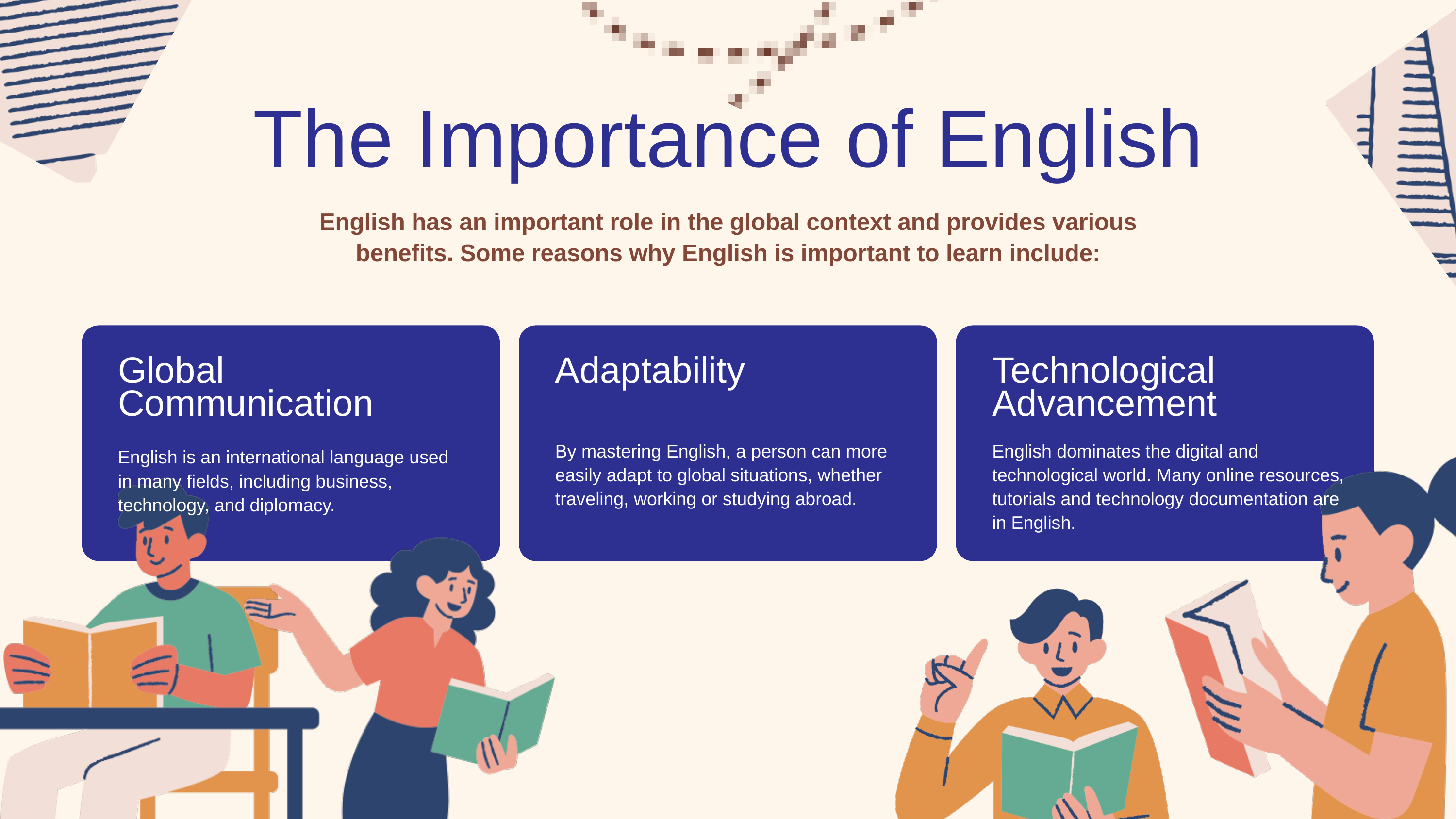

The Importance of English
English has an important role in the global context and provides various benefits. Some reasons why English is important to learn include:

Global Communication
Adaptability
Technological Advancement
By mastering English, a person can more easily adapt to global situations, whether traveling, working or studying abroad.
English dominates the digital and technological world. Many online resources, tutorials and technology documentation are in English.
English is an international language used in many fields, including business, technology, and diplomacy.